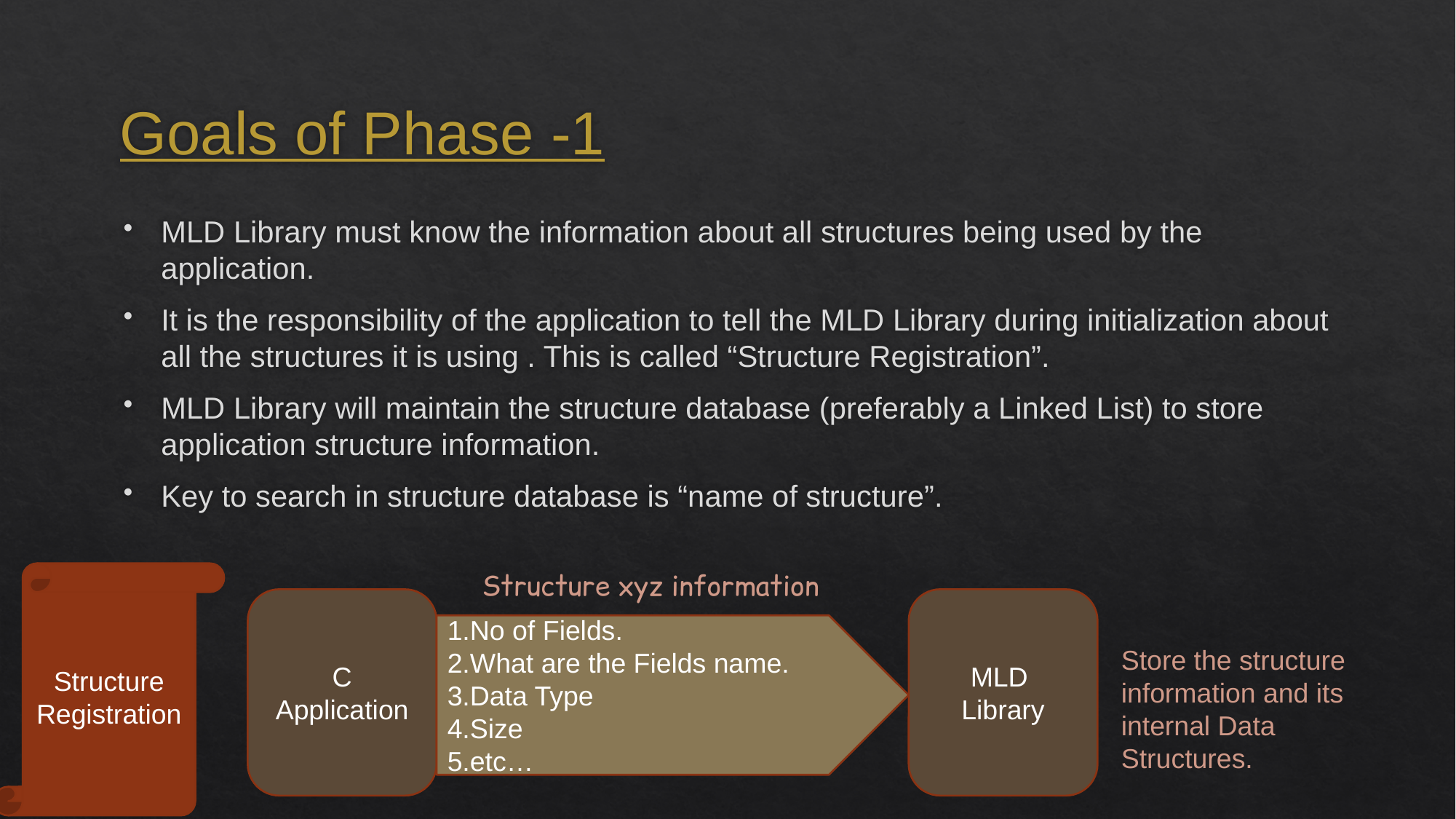

# Goals of Phase -1
MLD Library must know the information about all structures being used by the application.
It is the responsibility of the application to tell the MLD Library during initialization about all the structures it is using . This is called “Structure Registration”.
MLD Library will maintain the structure database (preferably a Linked List) to store application structure information.
Key to search in structure database is “name of structure”.
Structure Registration
Structure xyz information
C Application
MLD
Library
1.No of Fields.
2.What are the Fields name.
3.Data Type
4.Size
5.etc…
Store the structure information and its internal Data Structures.